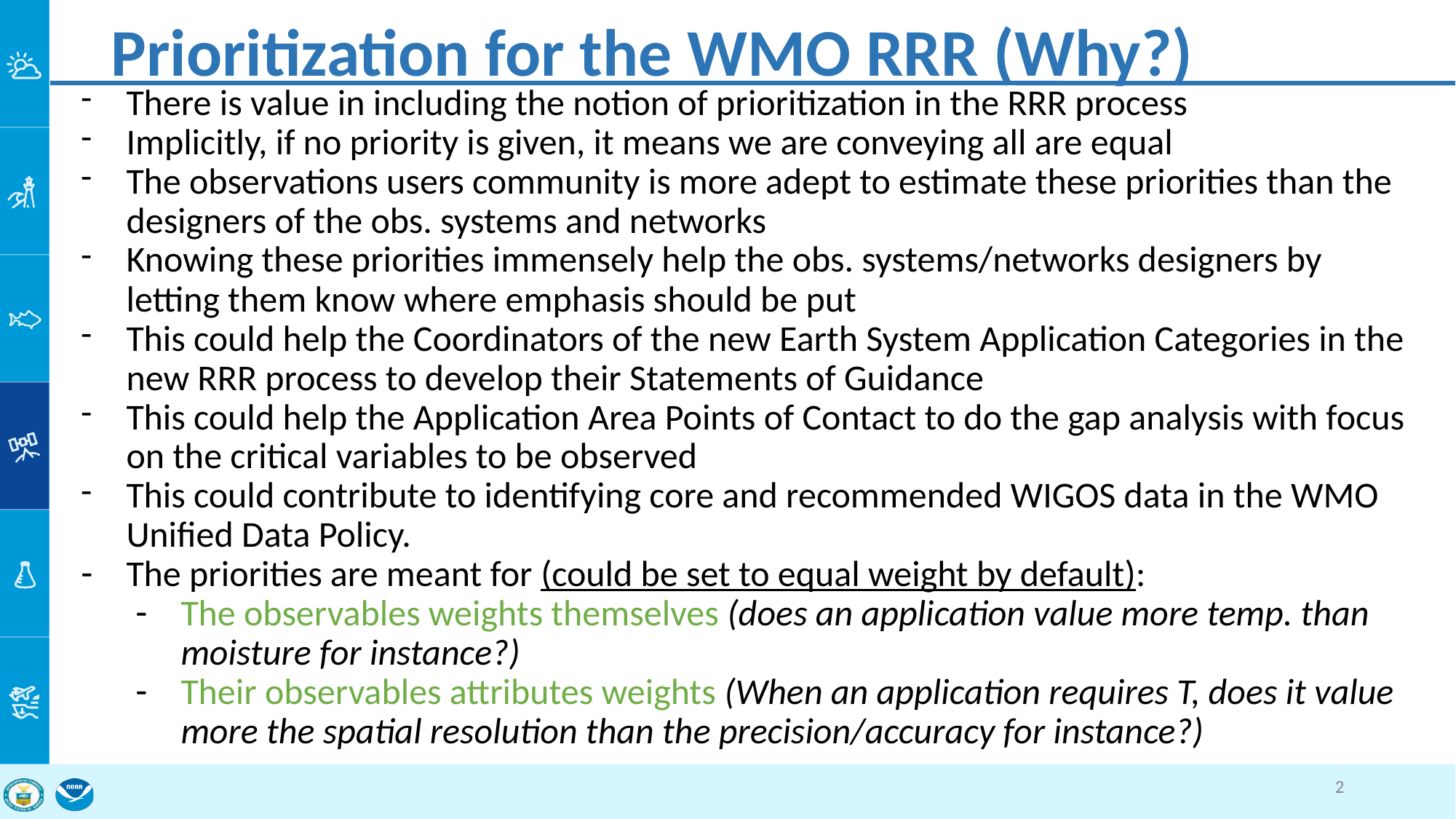

# Prioritization for the WMO RRR (Why?)
There is value in including the notion of prioritization in the RRR process
Implicitly, if no priority is given, it means we are conveying all are equal
The observations users community is more adept to estimate these priorities than the designers of the obs. systems and networks
Knowing these priorities immensely help the obs. systems/networks designers by letting them know where emphasis should be put
This could help the Coordinators of the new Earth System Application Categories in the new RRR process to develop their Statements of Guidance
This could help the Application Area Points of Contact to do the gap analysis with focus on the critical variables to be observed
This could contribute to identifying core and recommended WIGOS data in the WMO Unified Data Policy.
The priorities are meant for (could be set to equal weight by default):
The observables weights themselves (does an application value more temp. than moisture for instance?)
Their observables attributes weights (When an application requires T, does it value more the spatial resolution than the precision/accuracy for instance?)
2